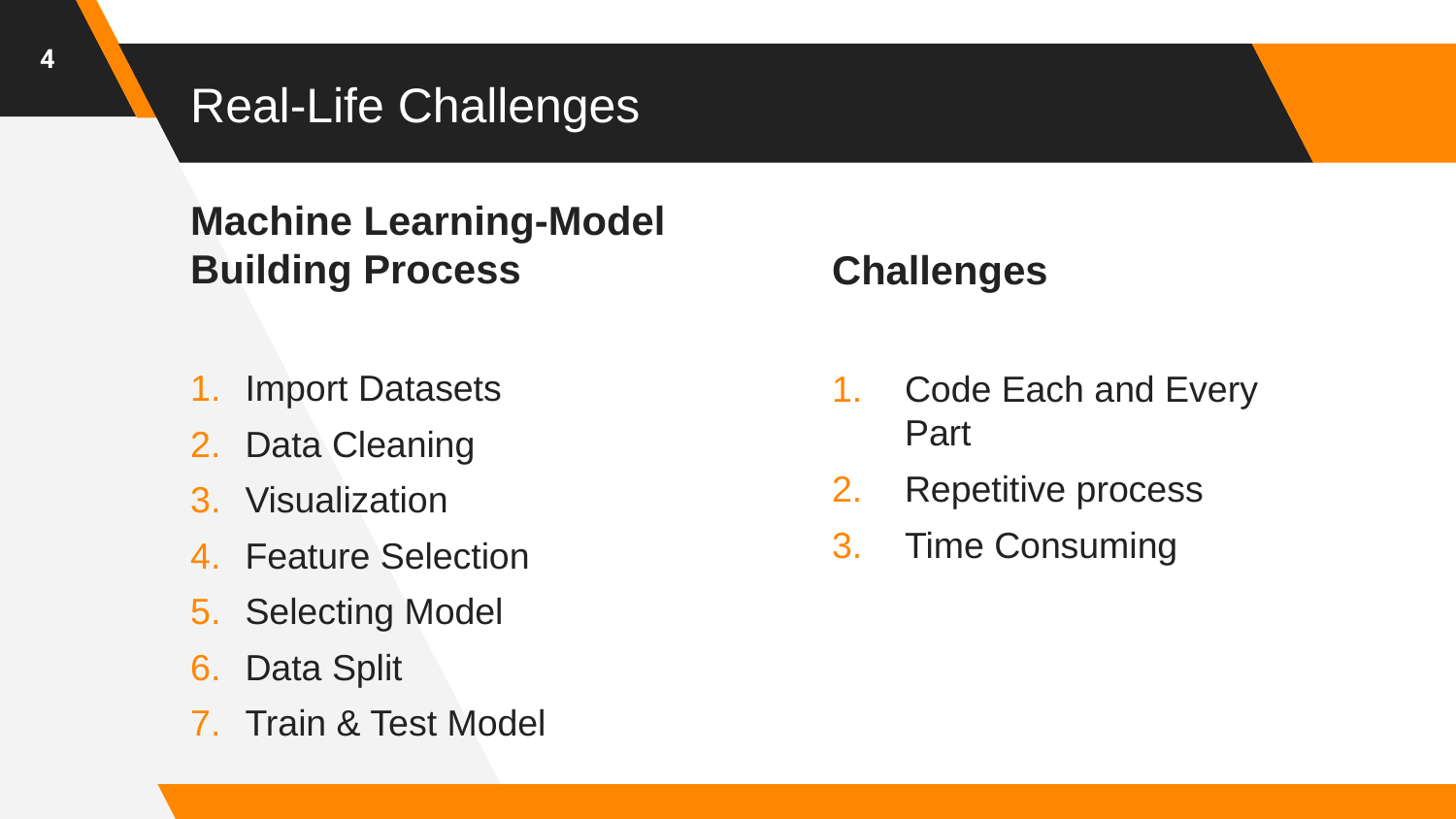

4
# Real-Life Challenges
Machine Learning-Model Building Process

Import Datasets
Data Cleaning
Visualization
Feature Selection
Selecting Model
Data Split
Train & Test Model

Challenges

Code Each and Every Part
Repetitive process
Time Consuming